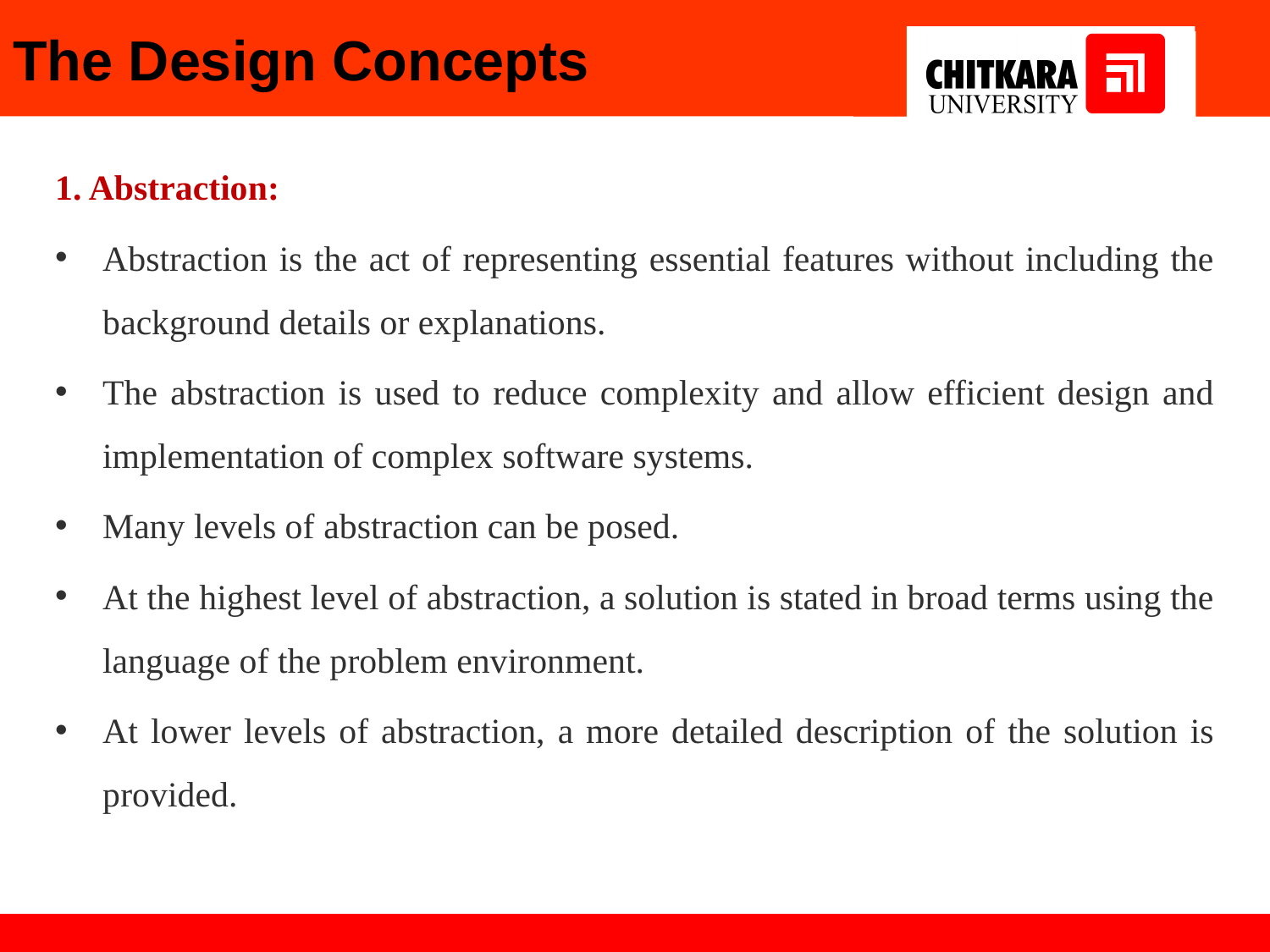

# The Design Concepts
1. Abstraction:
Abstraction is the act of representing essential features without including the background details or explanations.
The abstraction is used to reduce complexity and allow efficient design and implementation of complex software systems.
Many levels of abstraction can be posed.
At the highest level of abstraction, a solution is stated in broad terms using the language of the problem environment.
At lower levels of abstraction, a more detailed description of the solution is provided.